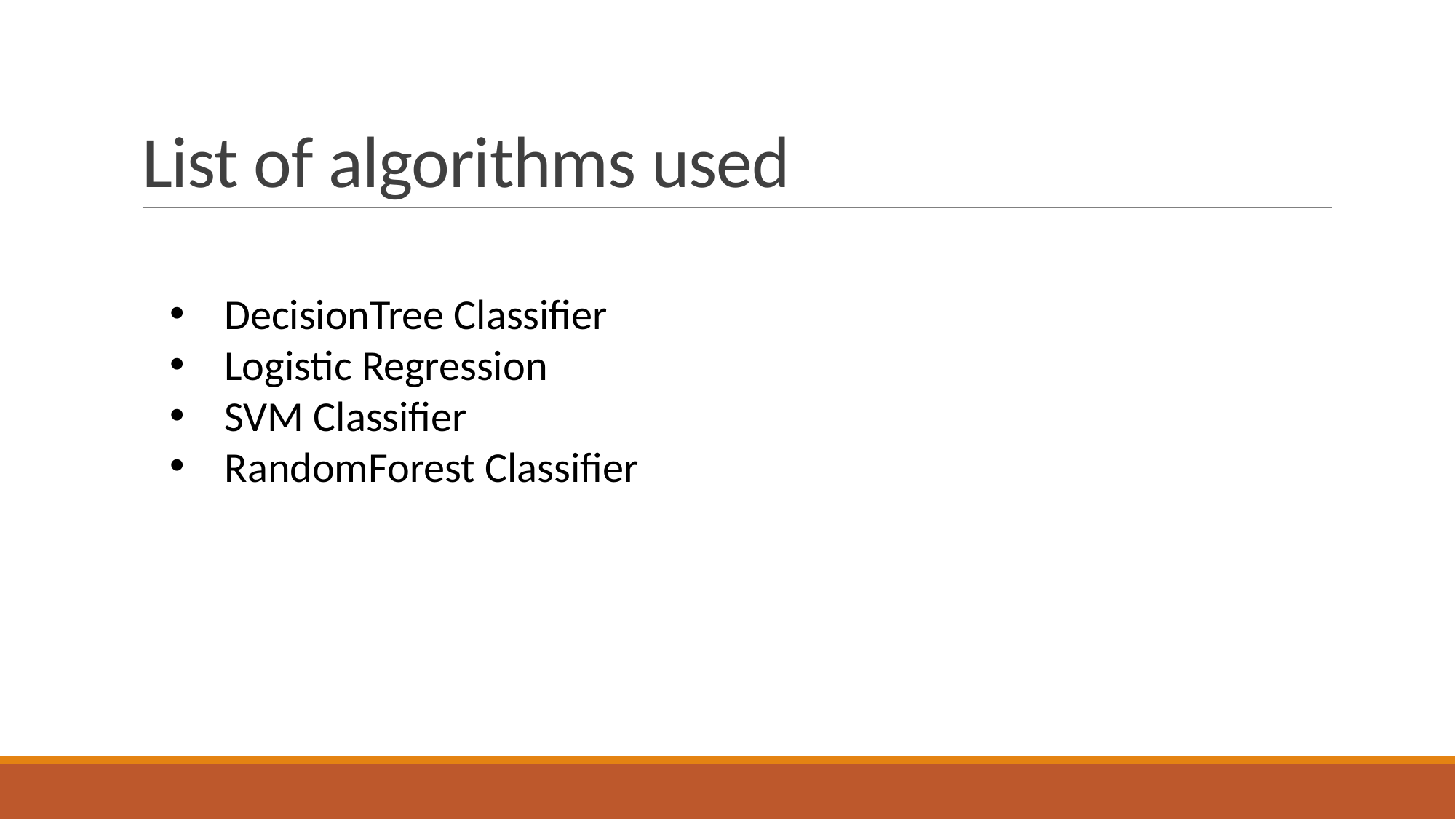

# List of algorithms used
DecisionTree Classifier
Logistic Regression
SVM Classifier
RandomForest Classifier